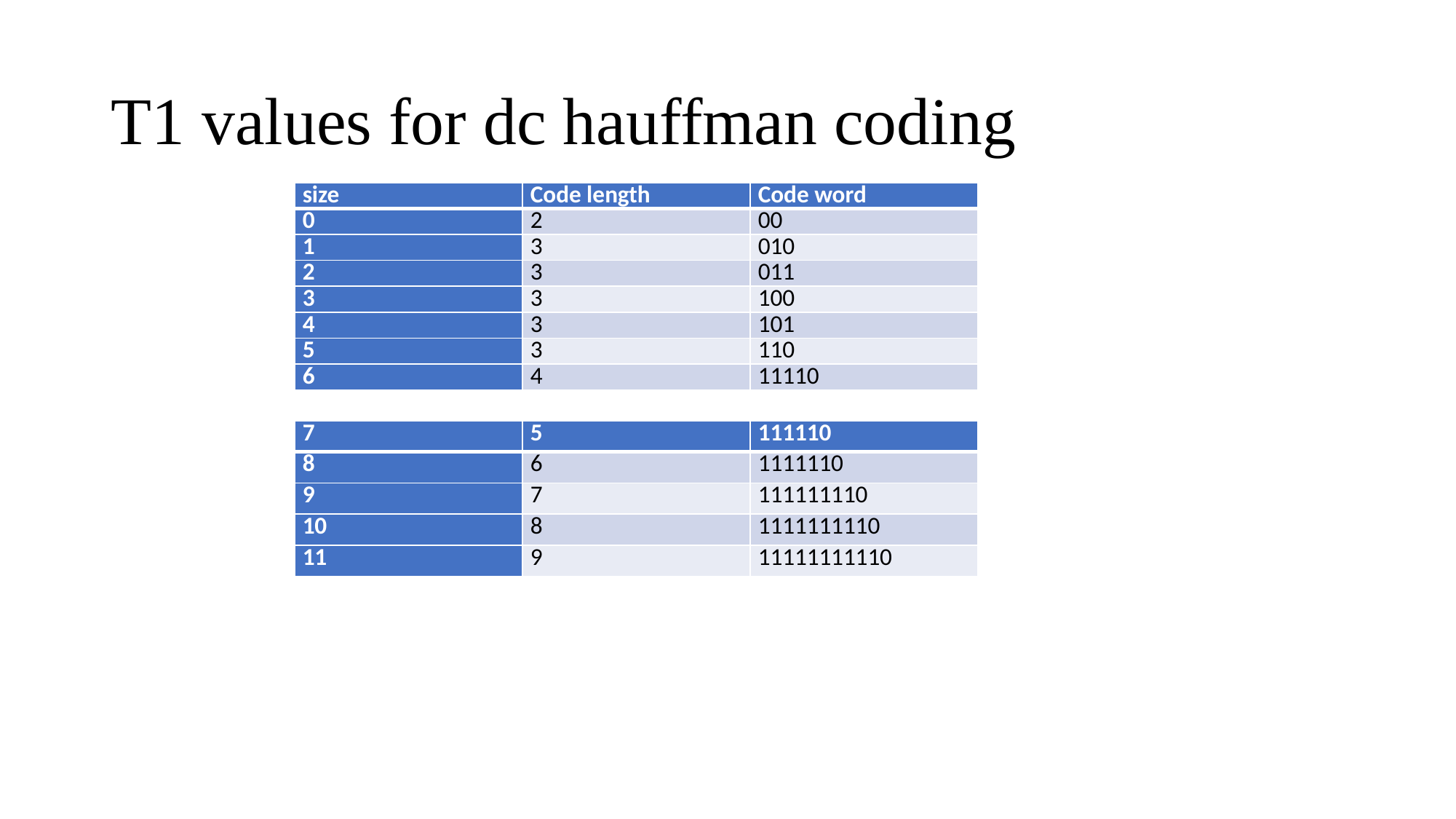

ng
# T1 values for dc hauffman coding
| size | Code length | Code word |
| --- | --- | --- |
| 0 | 2 | 00 |
| 1 | 3 | 010 |
| 2 | 3 | 011 |
| 3 | 3 | 100 |
| 4 | 3 | 101 |
| 5 | 3 | 110 |
| 6 | 4 | 11110 |
| 7 | 5 | 111110 |
| --- | --- | --- |
| 8 | 6 | 1111110 |
| 9 | 7 | 111111110 |
| 10 | 8 | 1111111110 |
| 11 | 9 | 11111111110 |